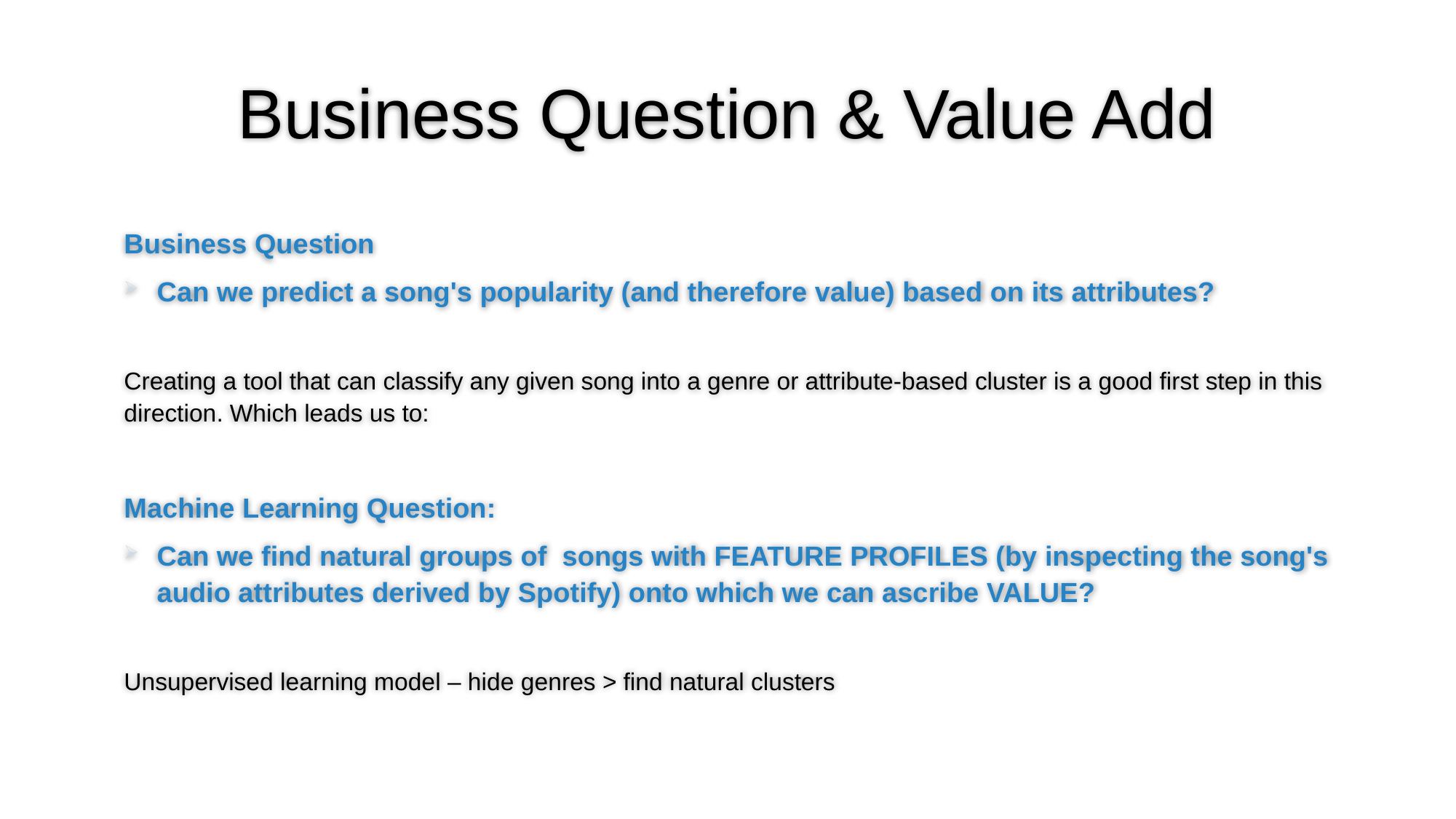

# Business Question & Value Add
Business Question
Can we predict a song's popularity (and therefore value) based on its attributes?

Creating a tool that can classify any given song into a genre or attribute-based cluster is a good first step in this direction. Which leads us to:

Machine Learning Question:
Can we find natural groups of  songs with FEATURE PROFILES (by inspecting the song's audio attributes derived by Spotify) onto which we can ascribe VALUE?

Unsupervised learning model – hide genres > find natural clusters